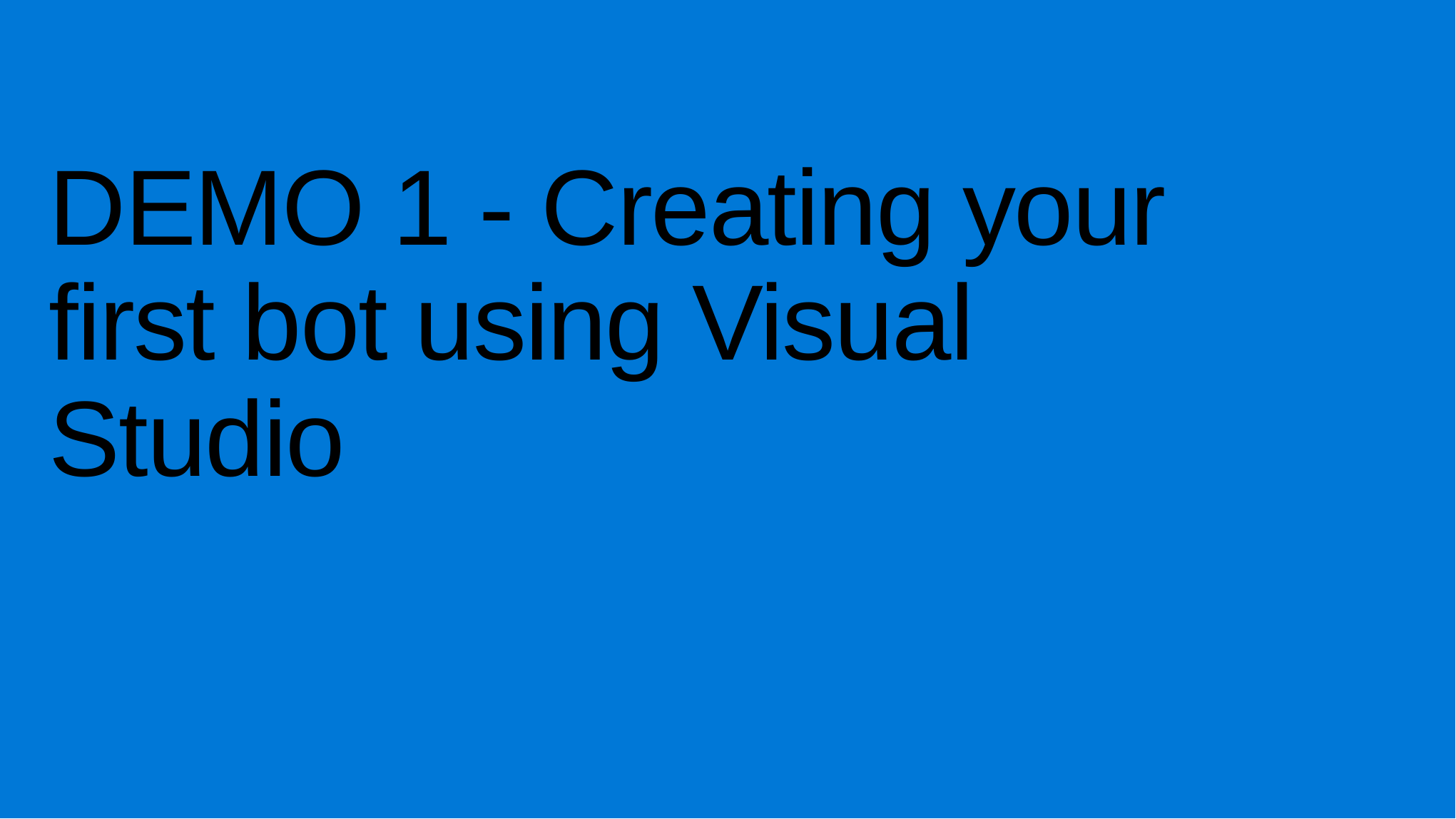

# DEMO 1 - Creating your first bot using Visual Studio